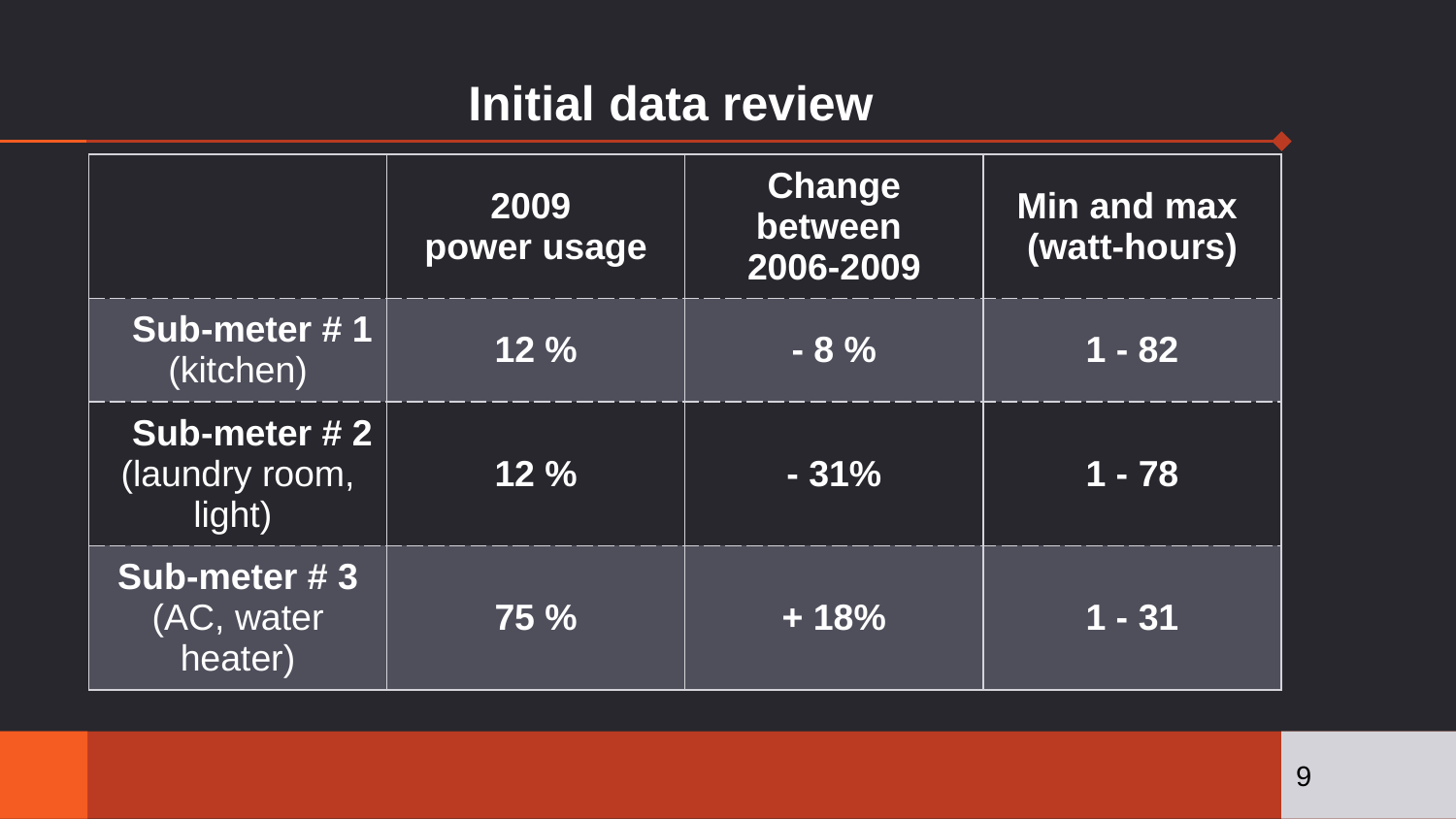

# Initial data review
|  | 2009 power usage | Change between 2006-2009 | Min and max (watt-hours) |
| --- | --- | --- | --- |
| Sub-meter # 1 (kitchen) | 12 % | - 8 % | 1 - 82 |
| Sub-meter # 2 (laundry room, light) | 12 % | - 31% | 1 - 78 |
| Sub-meter # 3 (AC, water heater) | 75 % | + 18% | 1 - 31 |
9